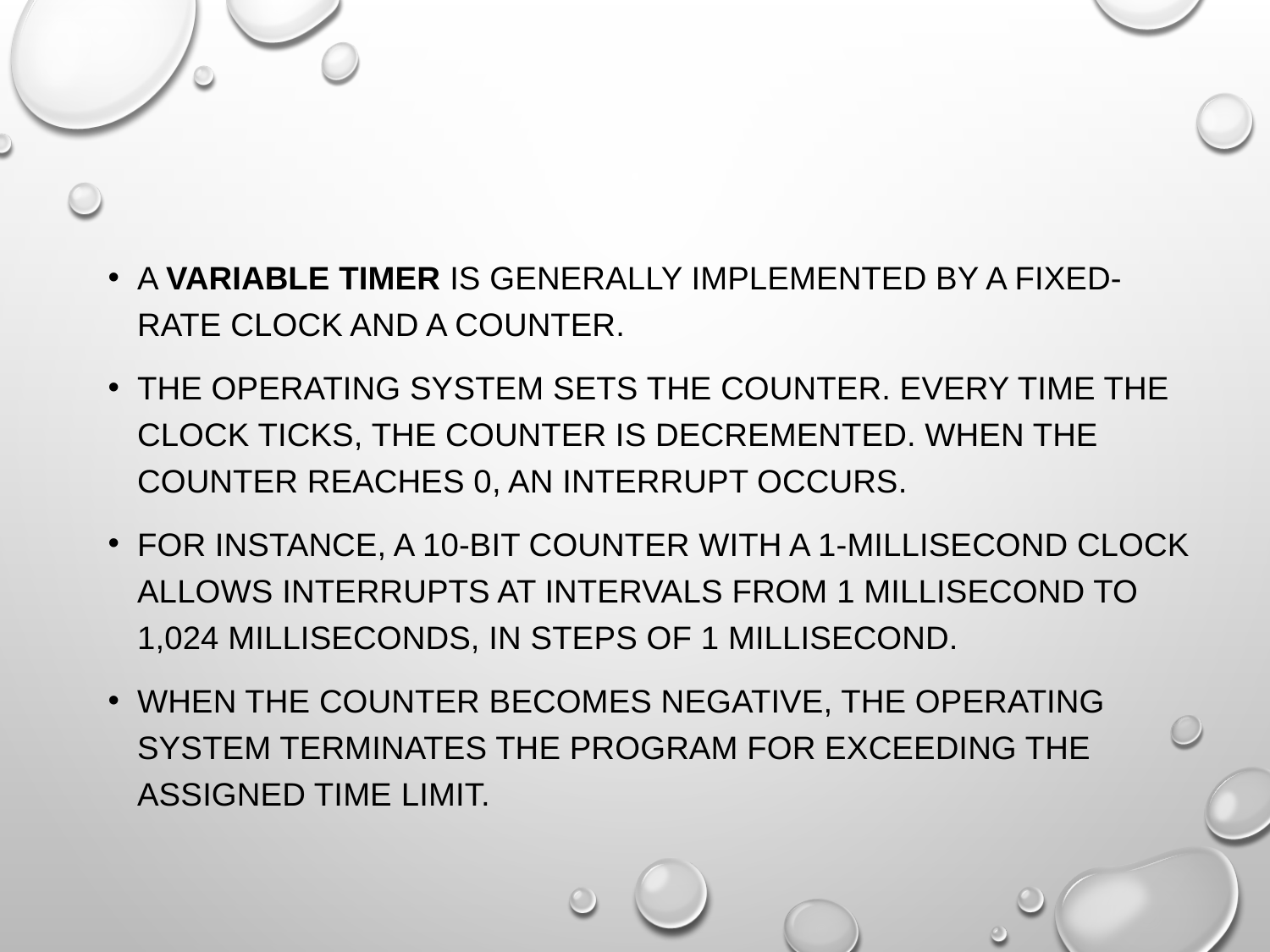

A variable timer is generally implemented by a fixed-rate clock and a counter.
The operating system sets the counter. Every time the clock ticks, the counter is decremented. When the counter reaches 0, an interrupt occurs.
For instance, a 10-bit counter with a 1-millisecond clock allows interrupts at intervals from 1 millisecond to 1,024 milliseconds, in steps of 1 millisecond.
When the counter becomes negative, the operating system terminates the program for exceeding the assigned time limit.